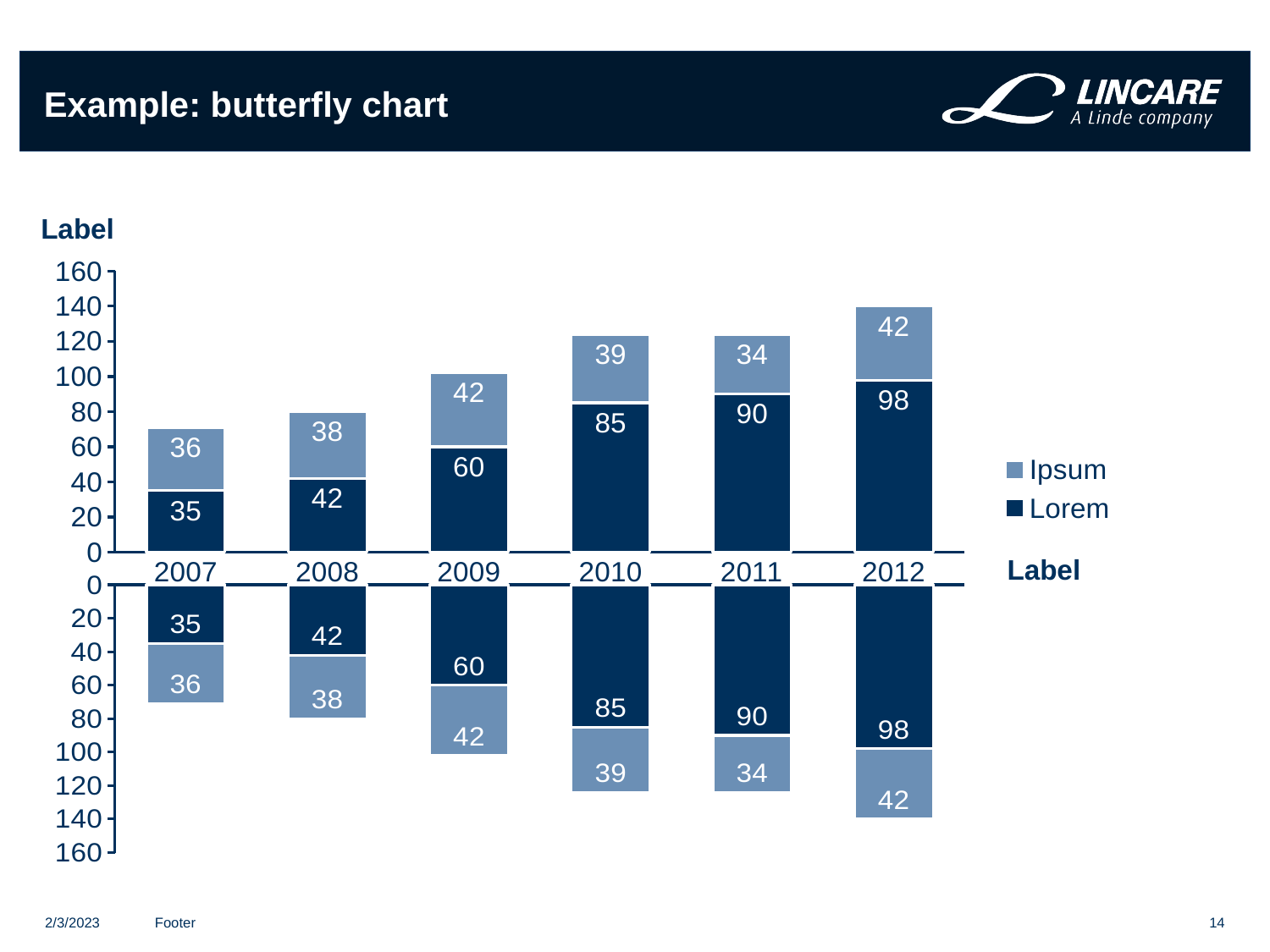

# Example: butterfly chart
Label

### Chart

| Category | Lorem | Ipsum |
|---|---|---|
| 2007 | 35.0 | 36.0 |
| 2008 | 42.0 | 38.0 |
| 2009 | 60.0 | 42.0 |
| 2010 | 85.0 | 39.0 |
| 2011 | 90.0 | 34.0 |
| 2012 | 98.0 | 42.0 |
Label

### Chart

| Category | Lorem | Ipsum |
|---|---|---|
| 2007 | 35.0 | 36.0 |
| 2008 | 42.0 | 38.0 |
| 2009 | 60.0 | 42.0 |
| 2010 | 85.0 | 39.0 |
| 2011 | 90.0 | 34.0 |
| 2012 | 98.0 | 42.0 |
2/3/2023
Footer